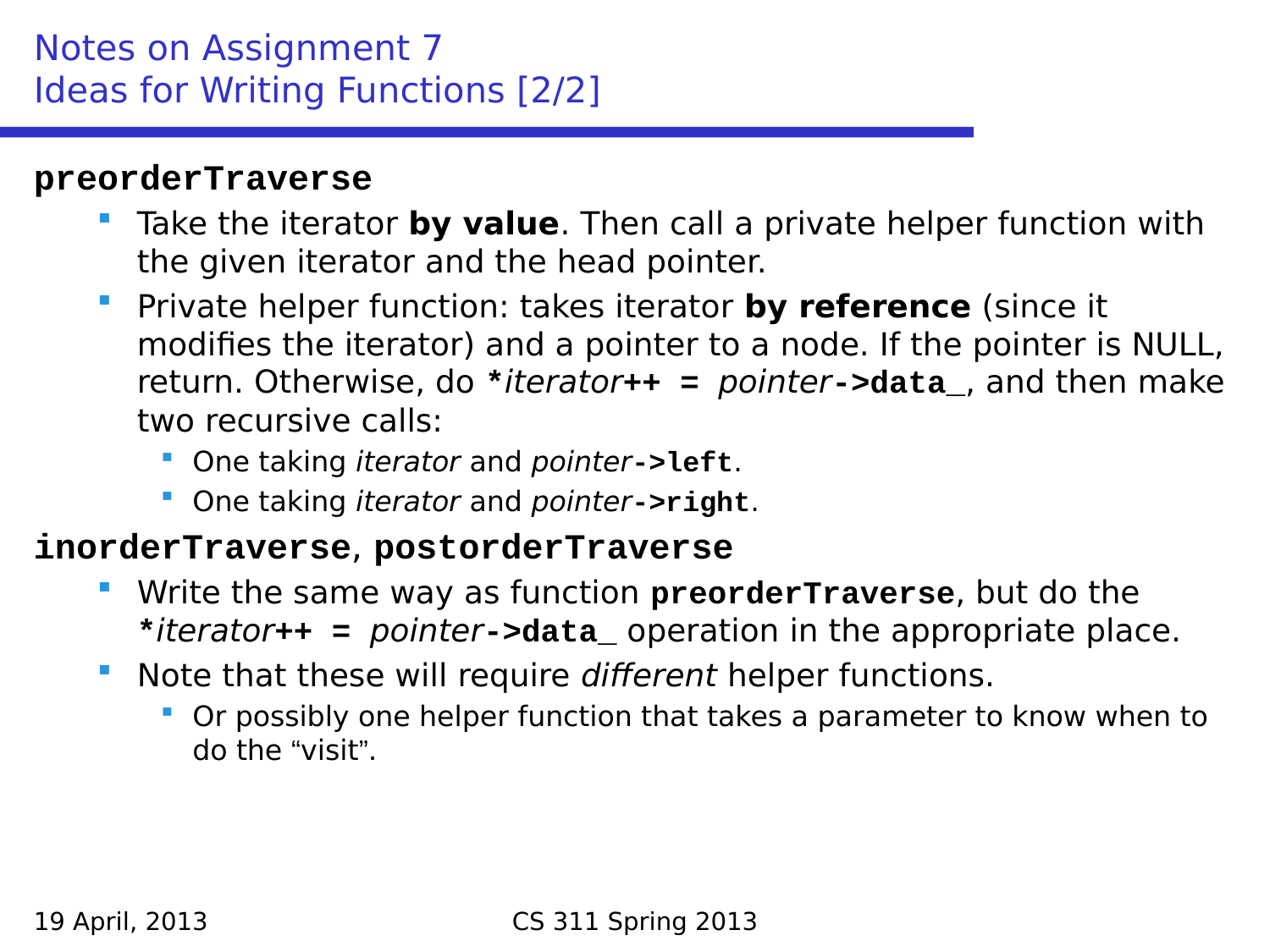

# Notes on Assignment 7 Ideas for Writing Functions [2/2]
preorderTraverse
Take the iterator by value. Then call a private helper function with the given iterator and the head pointer.
Private helper function: takes iterator by reference (since it modifies the iterator) and a pointer to a node. If the pointer is NULL, return. Otherwise, do *iterator++ = pointer->data_, and then make two recursive calls:
One taking iterator and pointer->left.
One taking iterator and pointer->right.
inorderTraverse, postorderTraverse
Write the same way as function preorderTraverse, but do the *iterator++ = pointer->data_ operation in the appropriate place.
Note that these will require different helper functions.
Or possibly one helper function that takes a parameter to know when to do the “visit”.
19 April, 2013
CS 311 Spring 2013